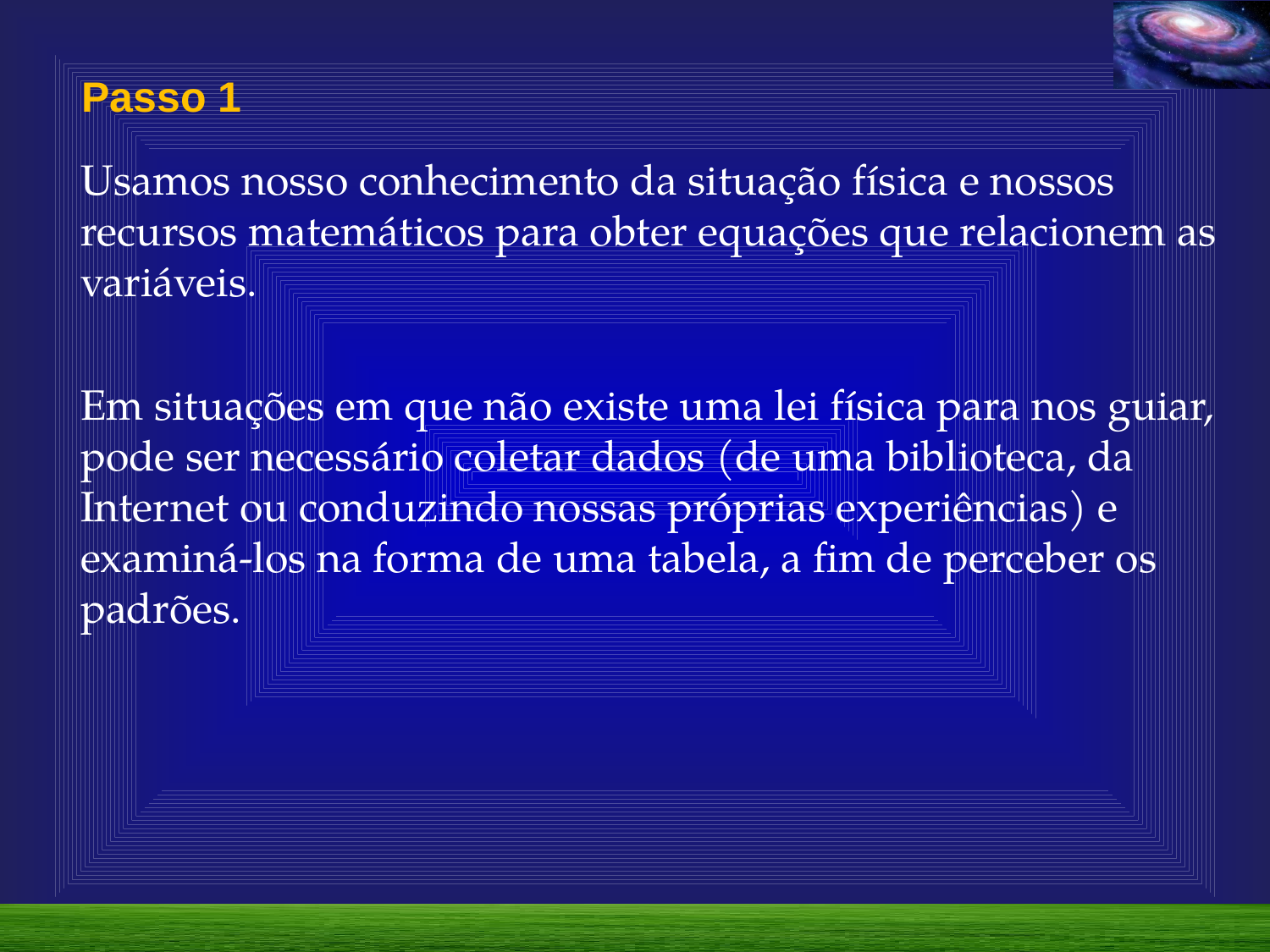

Passo 1
Usamos nosso conhecimento da situação física e nossos recursos matemáticos para obter equações que relacionem as variáveis.

Em situações em que não existe uma lei física para nos guiar, pode ser necessário coletar dados (de uma biblioteca, da Internet ou conduzindo nossas próprias experiências) e examiná-los na forma de uma tabela, a fim de perceber os padrões.